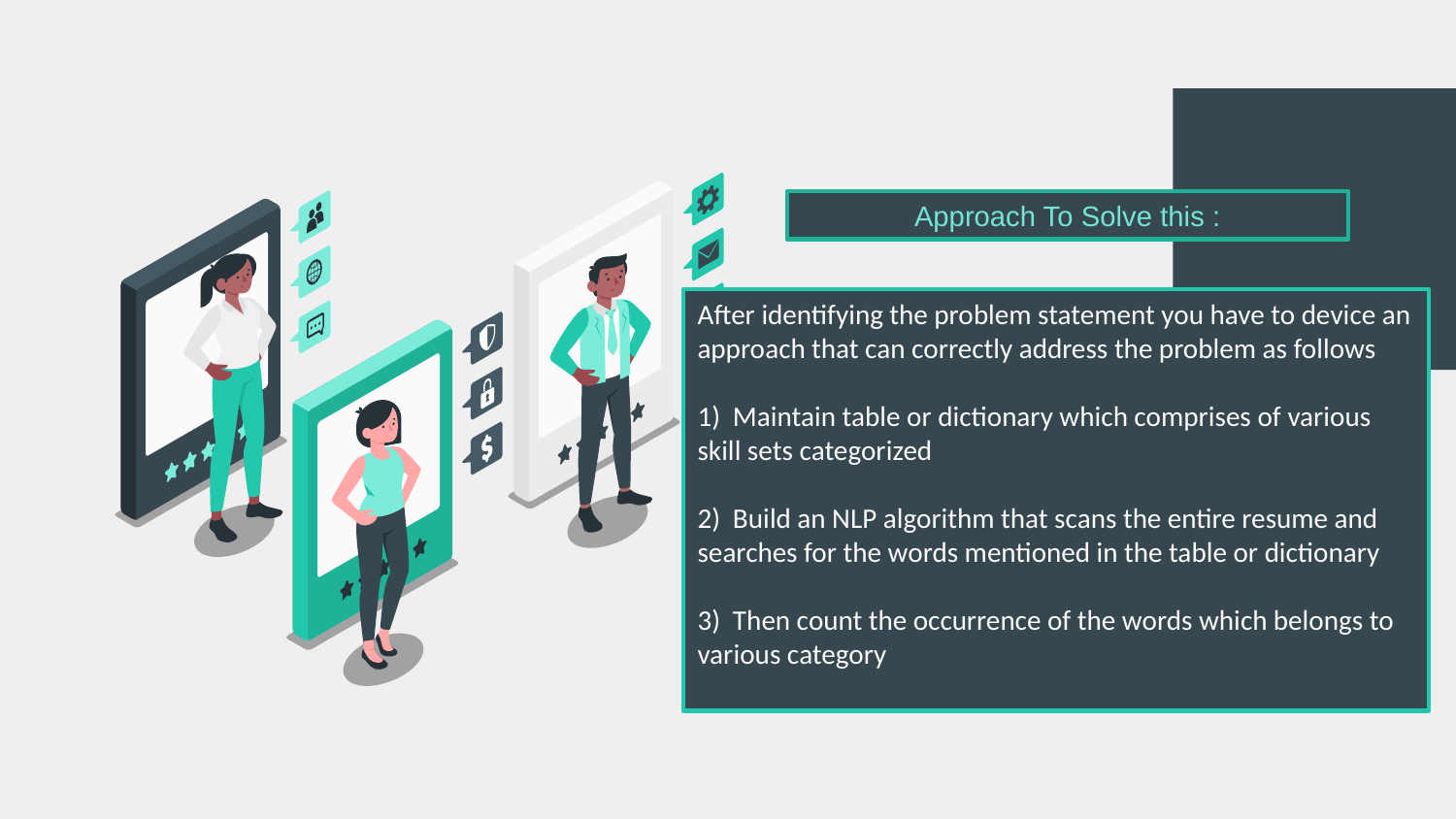

Approach To Solve this :
After identifying the problem statement you have to device an approach that can correctly address the problem as follows
1)  Maintain table or dictionary which comprises of various skill sets categorized
2)  Build an NLP algorithm that scans the entire resume and searches for the words mentioned in the table or dictionary
3)  Then count the occurrence of the words which belongs to various category